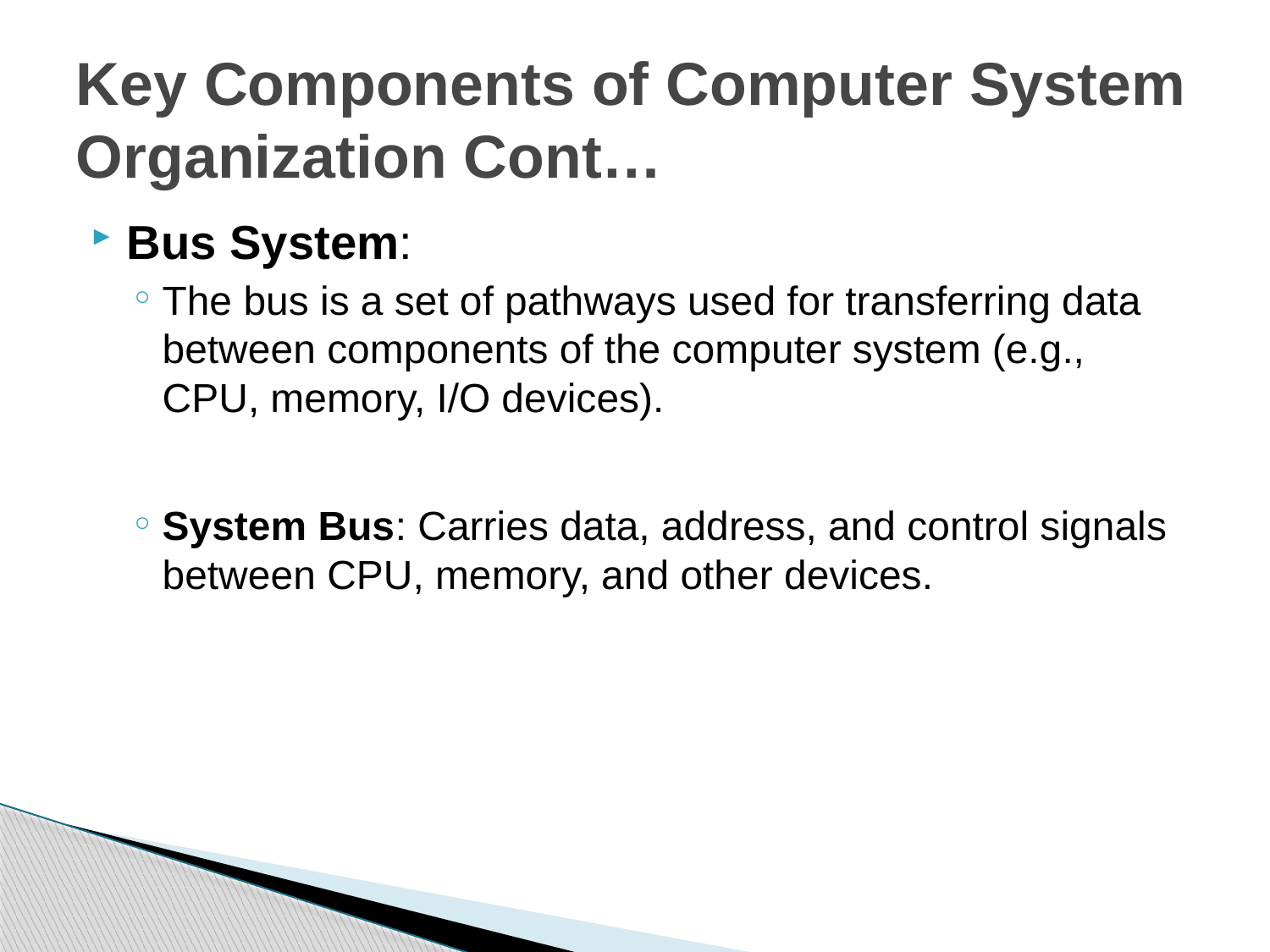

# Key Components of Computer System Organization Cont…
Bus System:
The bus is a set of pathways used for transferring data between components of the computer system (e.g., CPU, memory, I/O devices).

System Bus: Carries data, address, and control signals between CPU, memory, and other devices.